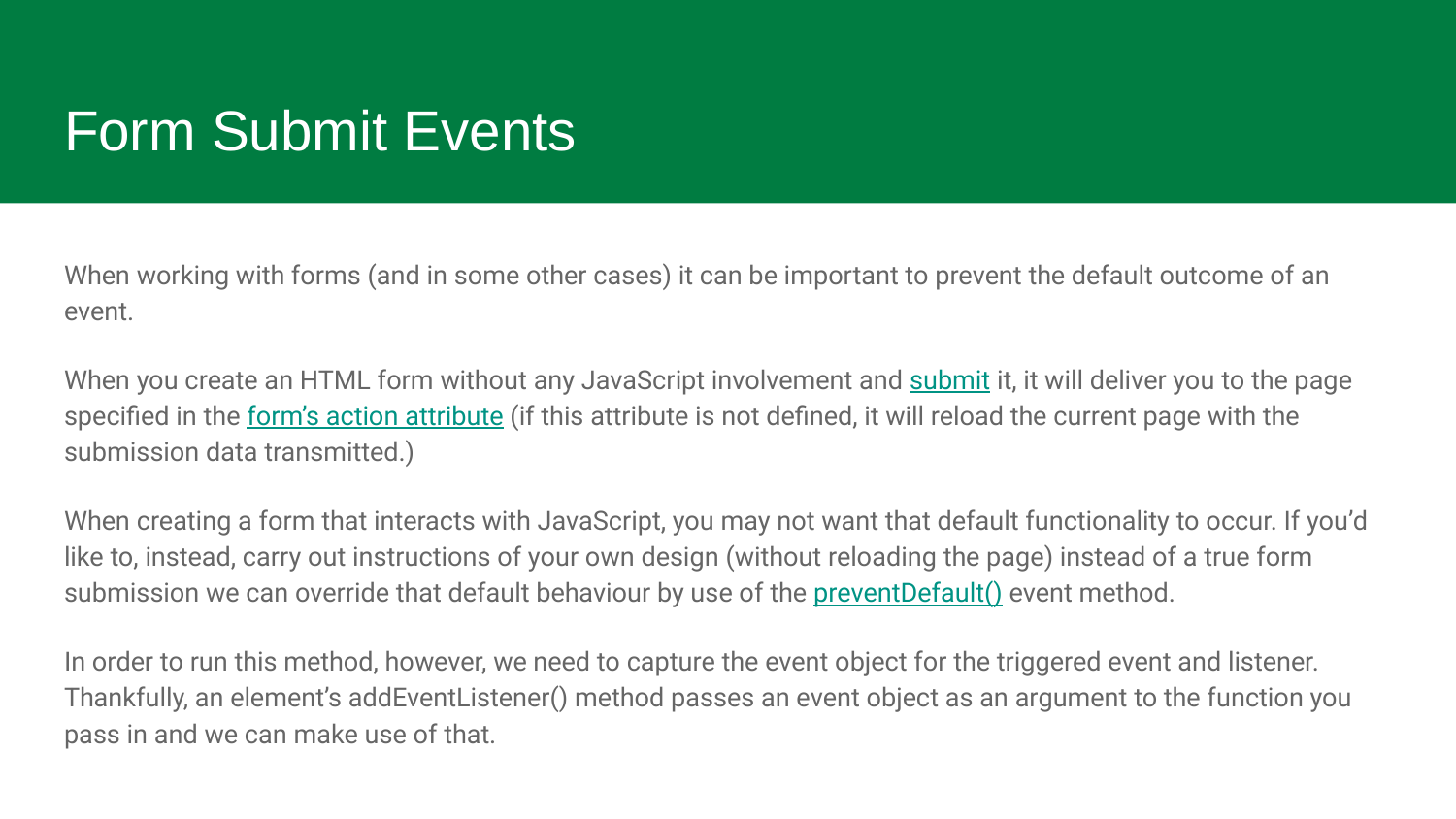

# Form Submit Events
When working with forms (and in some other cases) it can be important to prevent the default outcome of an event.
When you create an HTML form without any JavaScript involvement and submit it, it will deliver you to the page specified in the form’s action attribute (if this attribute is not defined, it will reload the current page with the submission data transmitted.)
When creating a form that interacts with JavaScript, you may not want that default functionality to occur. If you’d like to, instead, carry out instructions of your own design (without reloading the page) instead of a true form submission we can override that default behaviour by use of the preventDefault() event method.
In order to run this method, however, we need to capture the event object for the triggered event and listener. Thankfully, an element’s addEventListener() method passes an event object as an argument to the function you pass in and we can make use of that.